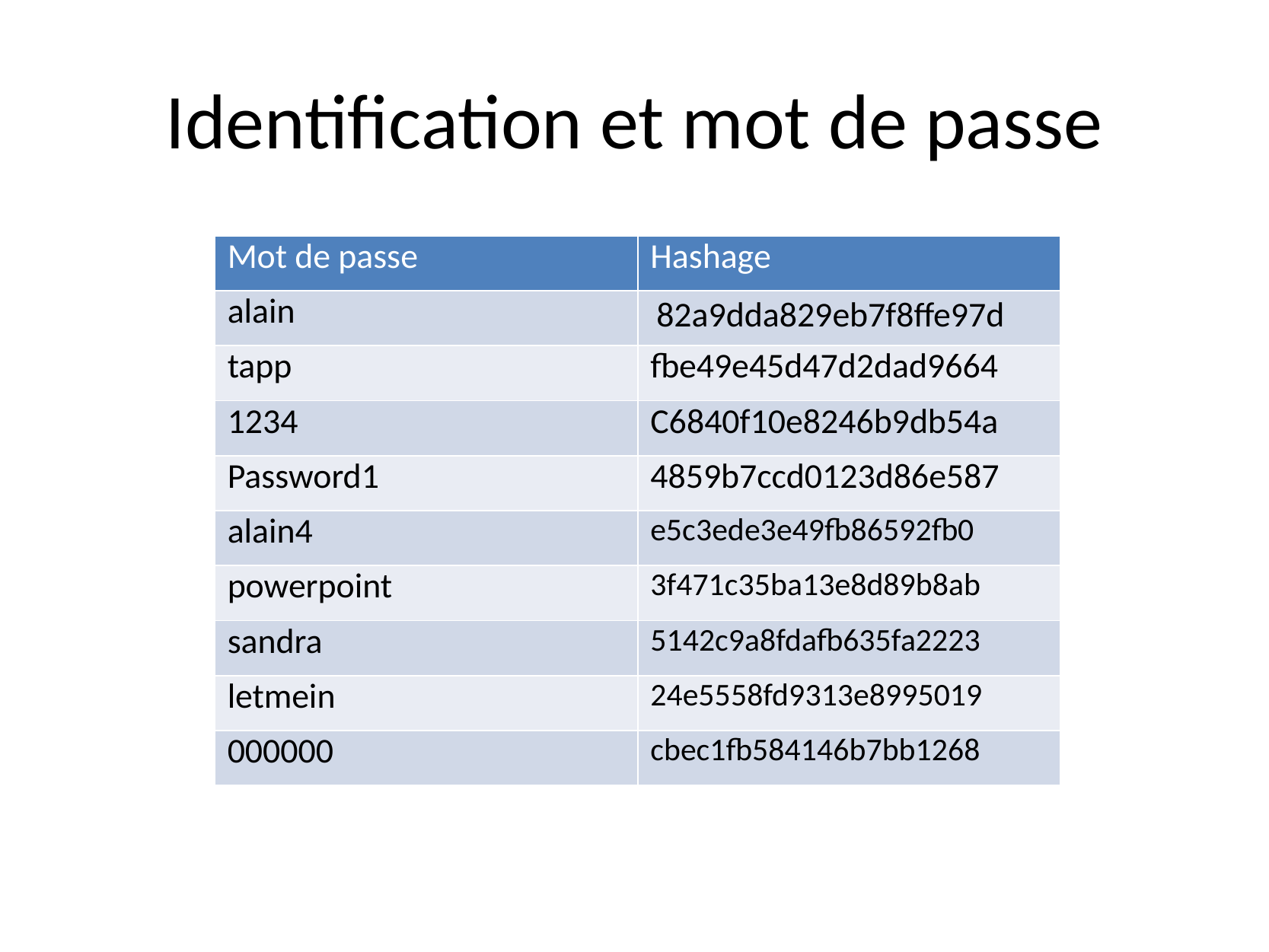

# Identification et mot de passe
| Mot de passe | Hashage |
| --- | --- |
| alain | 82a9dda829eb7f8ffe97d |
| tapp | fbe49e45d47d2dad9664 |
| 1234 | C6840f10e8246b9db54a |
| Password1 | 4859b7ccd0123d86e587 |
| alain4 | e5c3ede3e49fb86592fb0 |
| powerpoint | 3f471c35ba13e8d89b8ab |
| sandra | 5142c9a8fdafb635fa2223 |
| letmein | 24e5558fd9313e8995019 |
| 000000 | cbec1fb584146b7bb1268 |